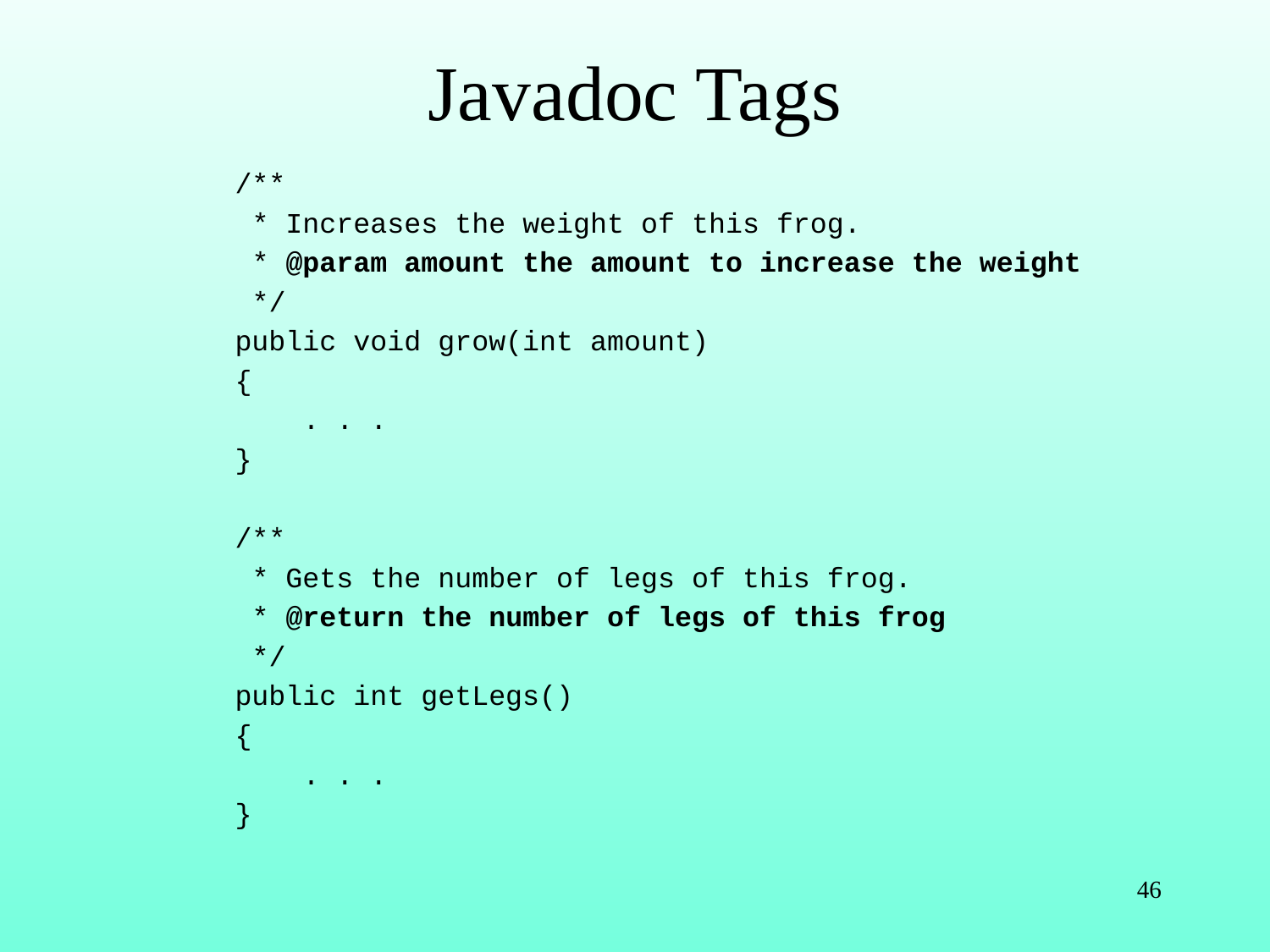

# Javadoc Tags
/**
 * Increases the weight of this frog.
 * @param amount the amount to increase the weight
 */
public void grow(int amount)
{
    . . .
}

/**
 * Gets the number of legs of this frog.
 * @return the number of legs of this frog
 */
public int getLegs()
{
    . . .
}
46